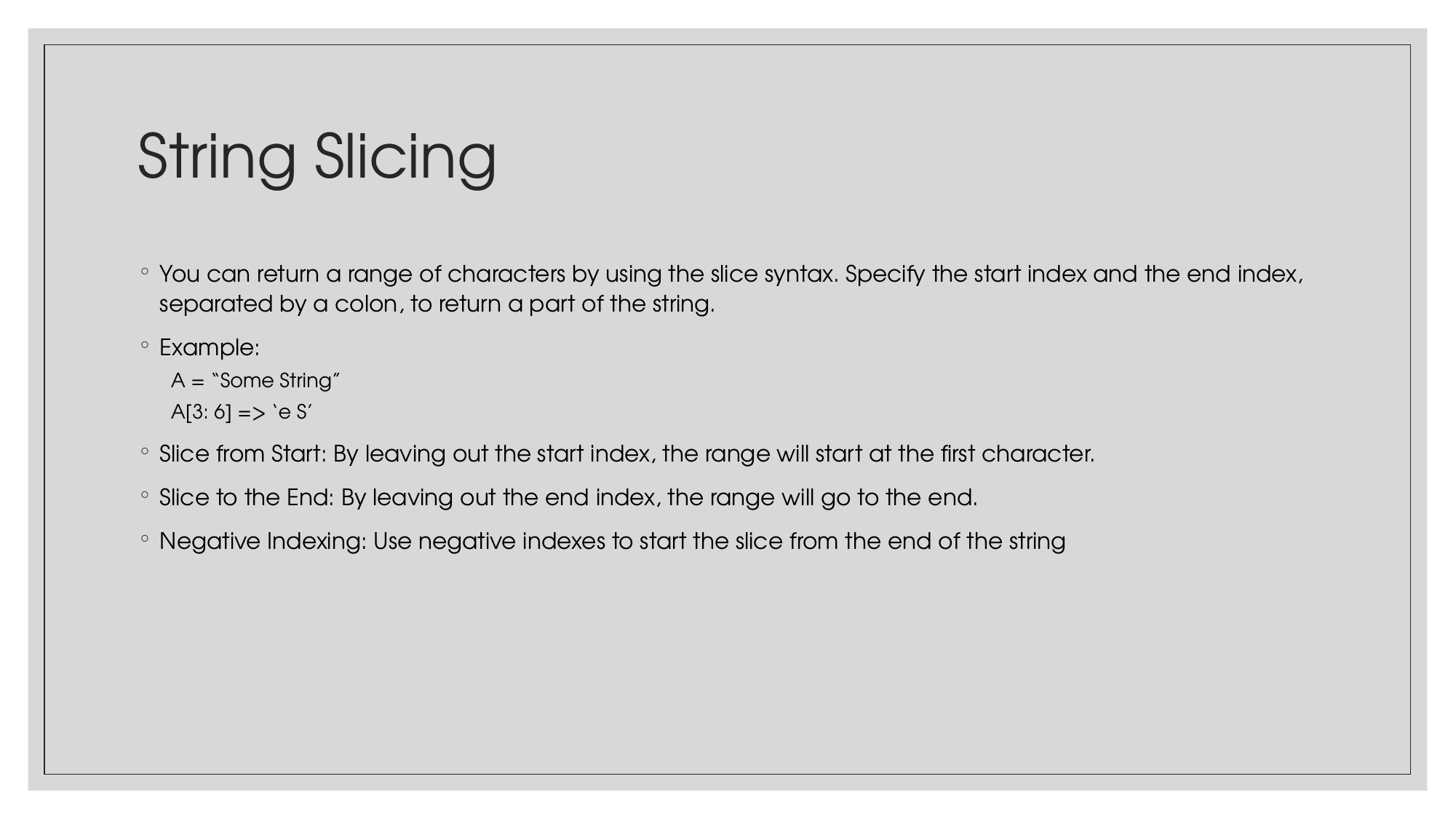

# String Slicing
You can return a range of characters by using the slice syntax. Specify the start index and the end index, separated by a colon, to return a part of the string.
Example:
A = “Some String”
A[3: 6] => ‘e S’
Slice from Start: By leaving out the start index, the range will start at the first character.
Slice to the End: By leaving out the end index, the range will go to the end.
Negative Indexing: Use negative indexes to start the slice from the end of the string